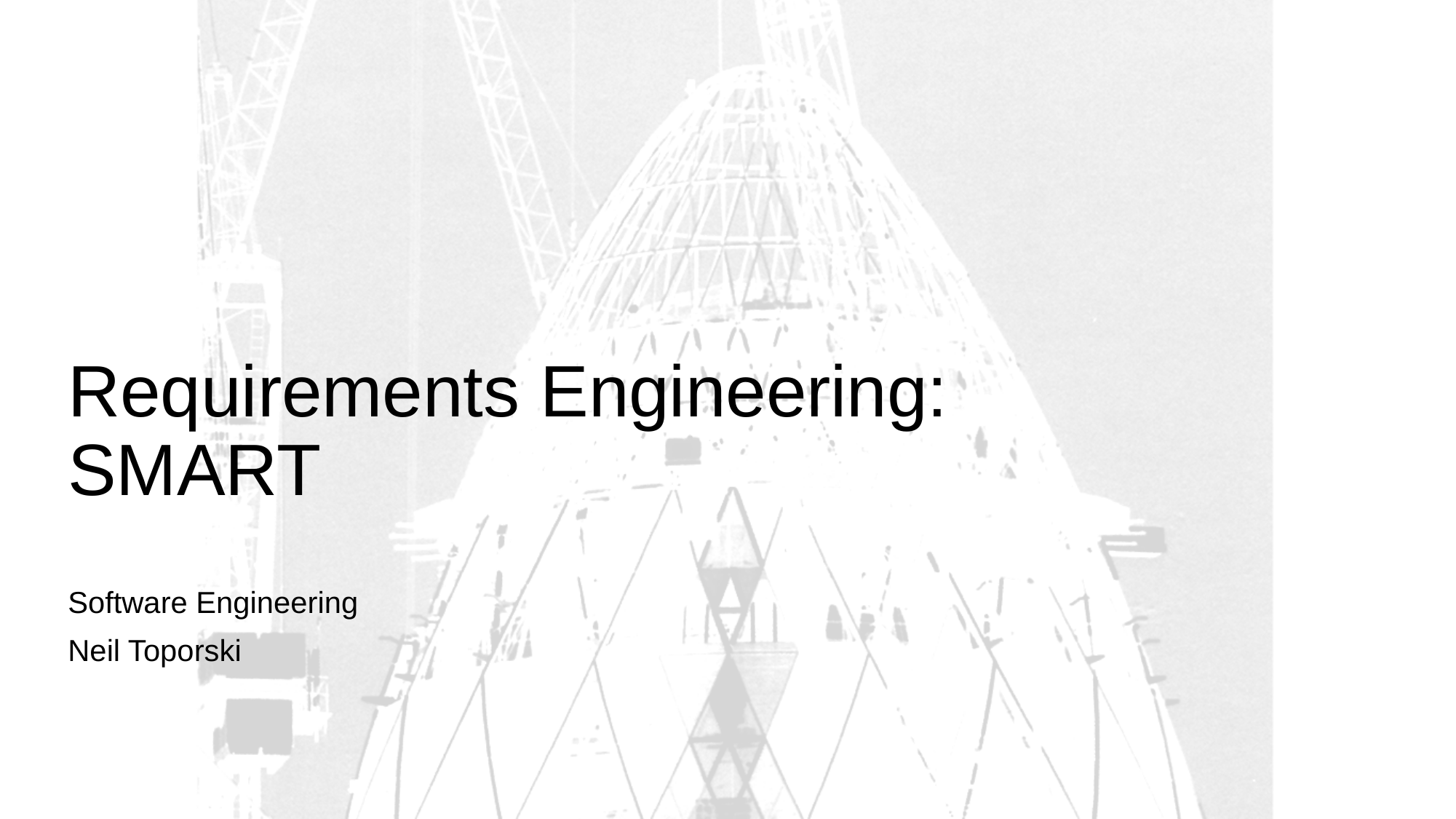

# Requirements Engineering: SMART
Software Engineering
Neil Toporski